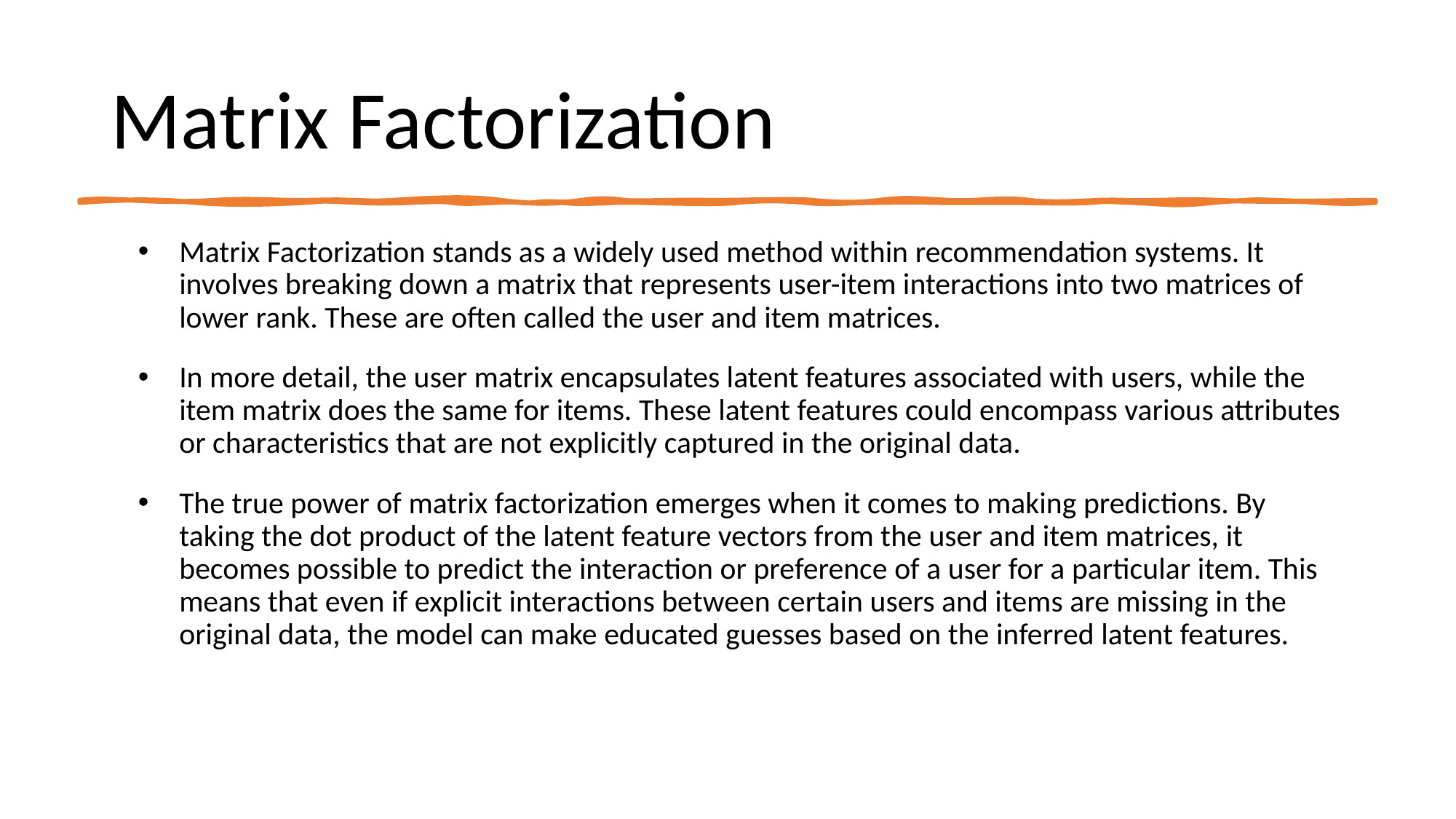

# Matrix Factorization

Matrix Factorization stands as a widely used method within recommendation systems. It involves breaking down a matrix that represents user-item interactions into two matrices of lower rank. These are often called the user and item matrices.
In more detail, the user matrix encapsulates latent features associated with users, while the item matrix does the same for items. These latent features could encompass various attributes or characteristics that are not explicitly captured in the original data.
The true power of matrix factorization emerges when it comes to making predictions. By taking the dot product of the latent feature vectors from the user and item matrices, it becomes possible to predict the interaction or preference of a user for a particular item. This means that even if explicit interactions between certain users and items are missing in the original data, the model can make educated guesses based on the inferred latent features.